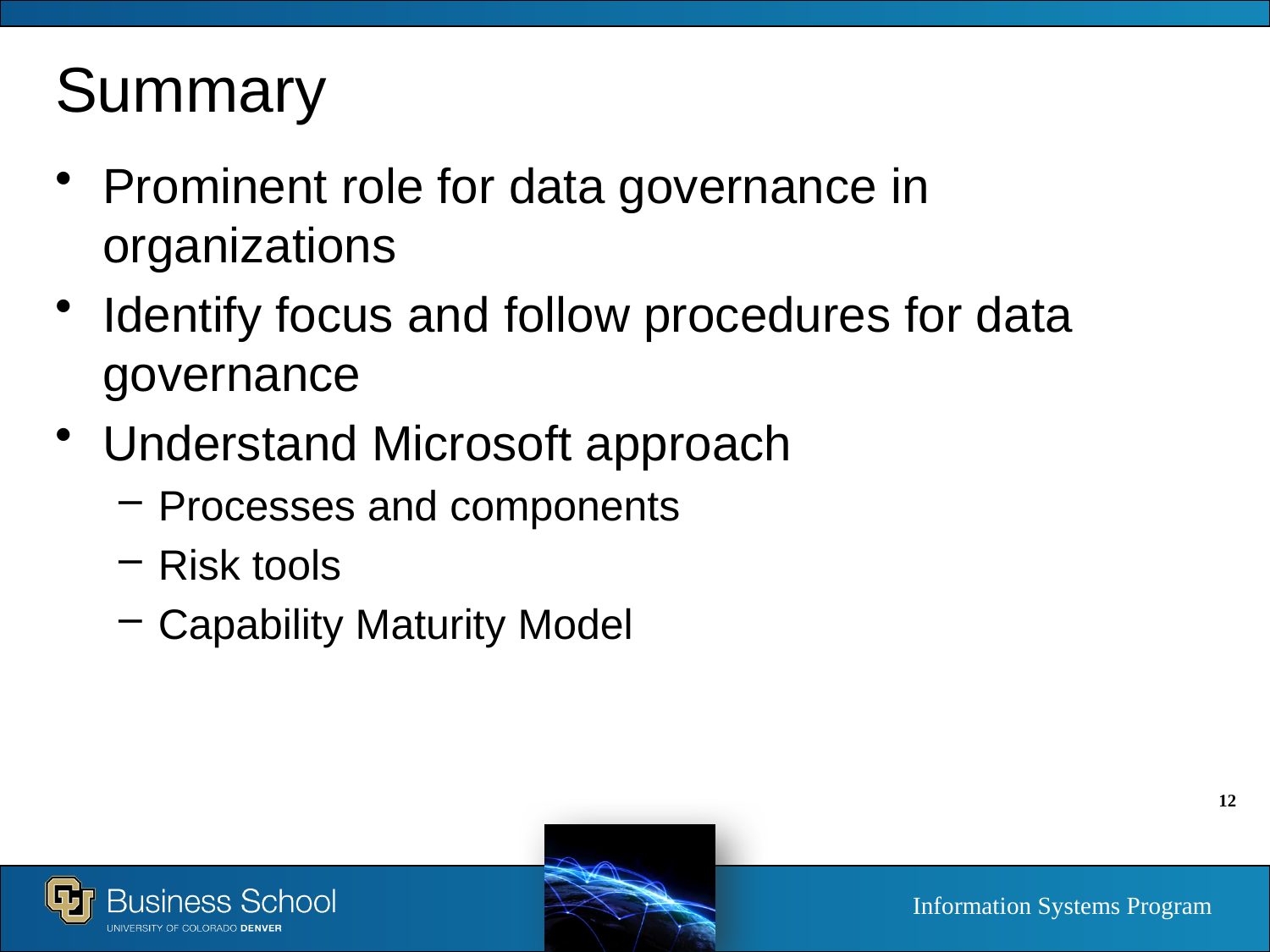

# Summary
Prominent role for data governance in organizations
Identify focus and follow procedures for data governance
Understand Microsoft approach
Processes and components
Risk tools
Capability Maturity Model